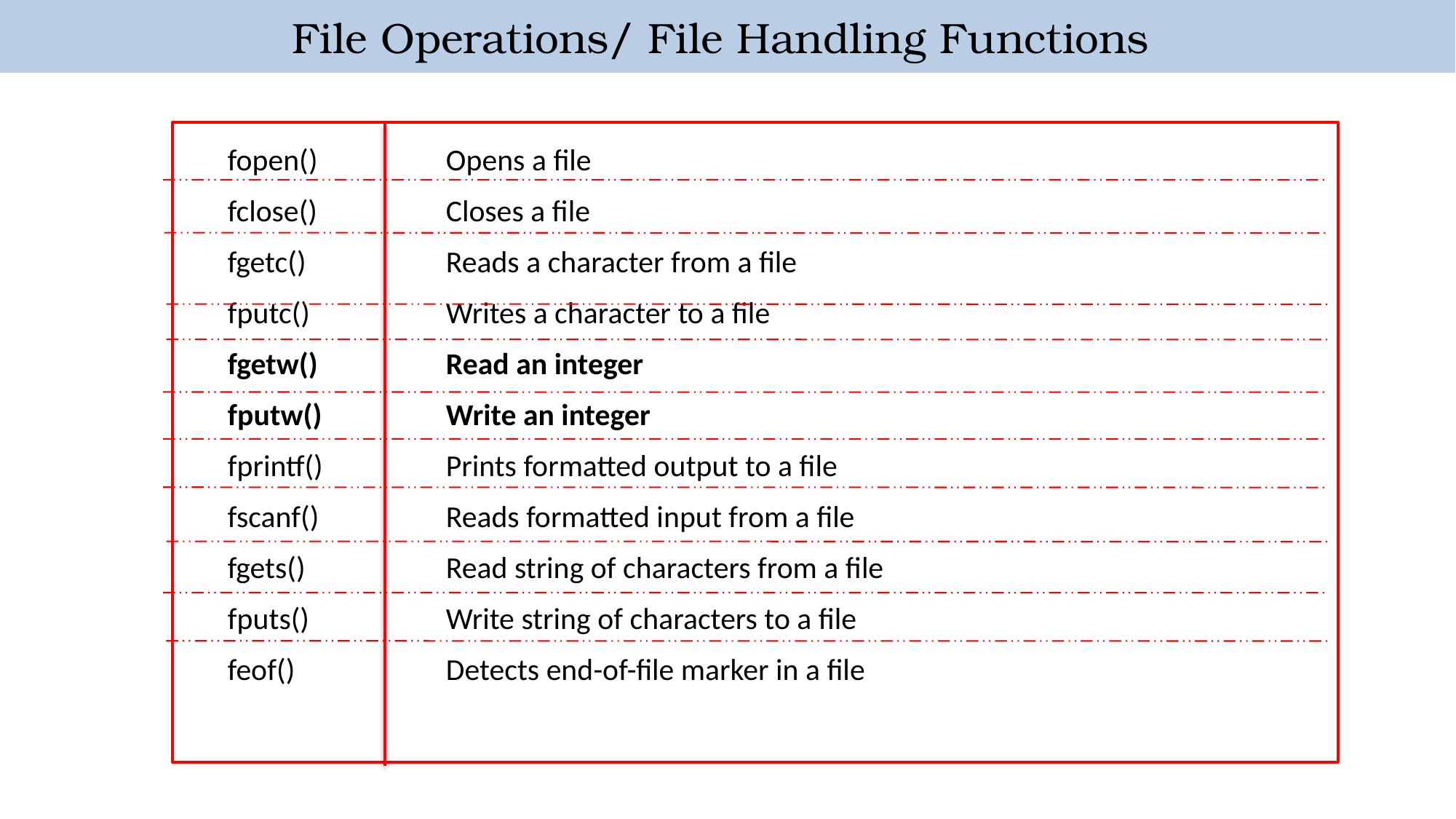

File Operations/ File Handling Functions
fopen()		Opens a file
fclose()		Closes a file
fgetc()		Reads a character from a file
fputc()		Writes a character to a file
fgetw()		Read an integer
fputw()		Write an integer
fprintf()		Prints formatted output to a file
fscanf()		Reads formatted input from a file
fgets()		Read string of characters from a file
fputs()		Write string of characters to a file
feof()		Detects end-of-file marker in a file